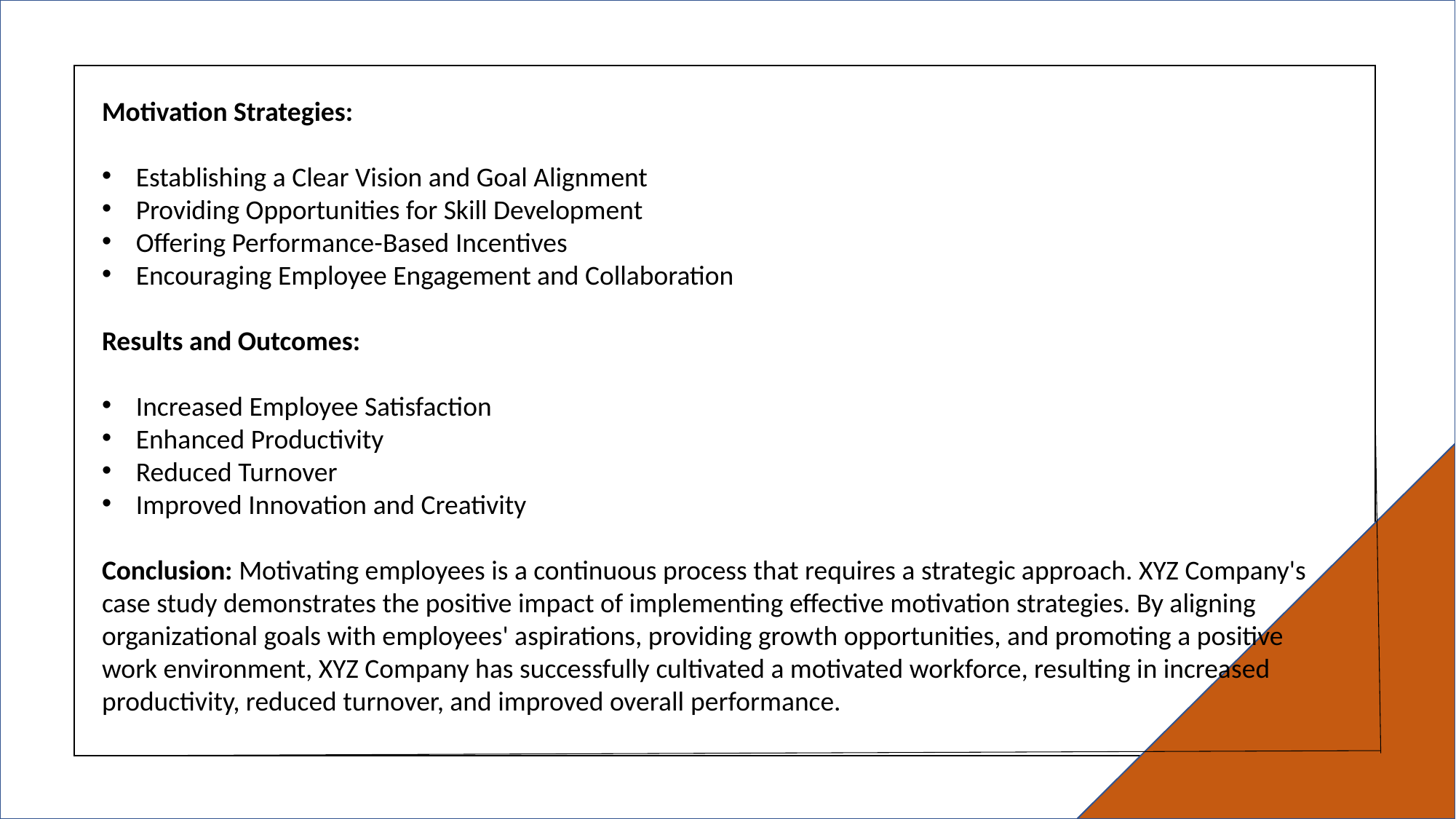

Theories

Motivation Strategies:

Establishing a Clear Vision and Goal Alignment
Providing Opportunities for Skill Development
Offering Performance-Based Incentives
Encouraging Employee Engagement and Collaboration

Results and Outcomes:

Increased Employee Satisfaction
Enhanced Productivity
Reduced Turnover
Improved Innovation and Creativity

Conclusion: Motivating employees is a continuous process that requires a strategic approach. XYZ Company's case study demonstrates the positive impact of implementing effective motivation strategies. By aligning organizational goals with employees' aspirations, providing growth opportunities, and promoting a positive work environment, XYZ Company has successfully cultivated a motivated workforce, resulting in increased productivity, reduced turnover, and improved overall performance.